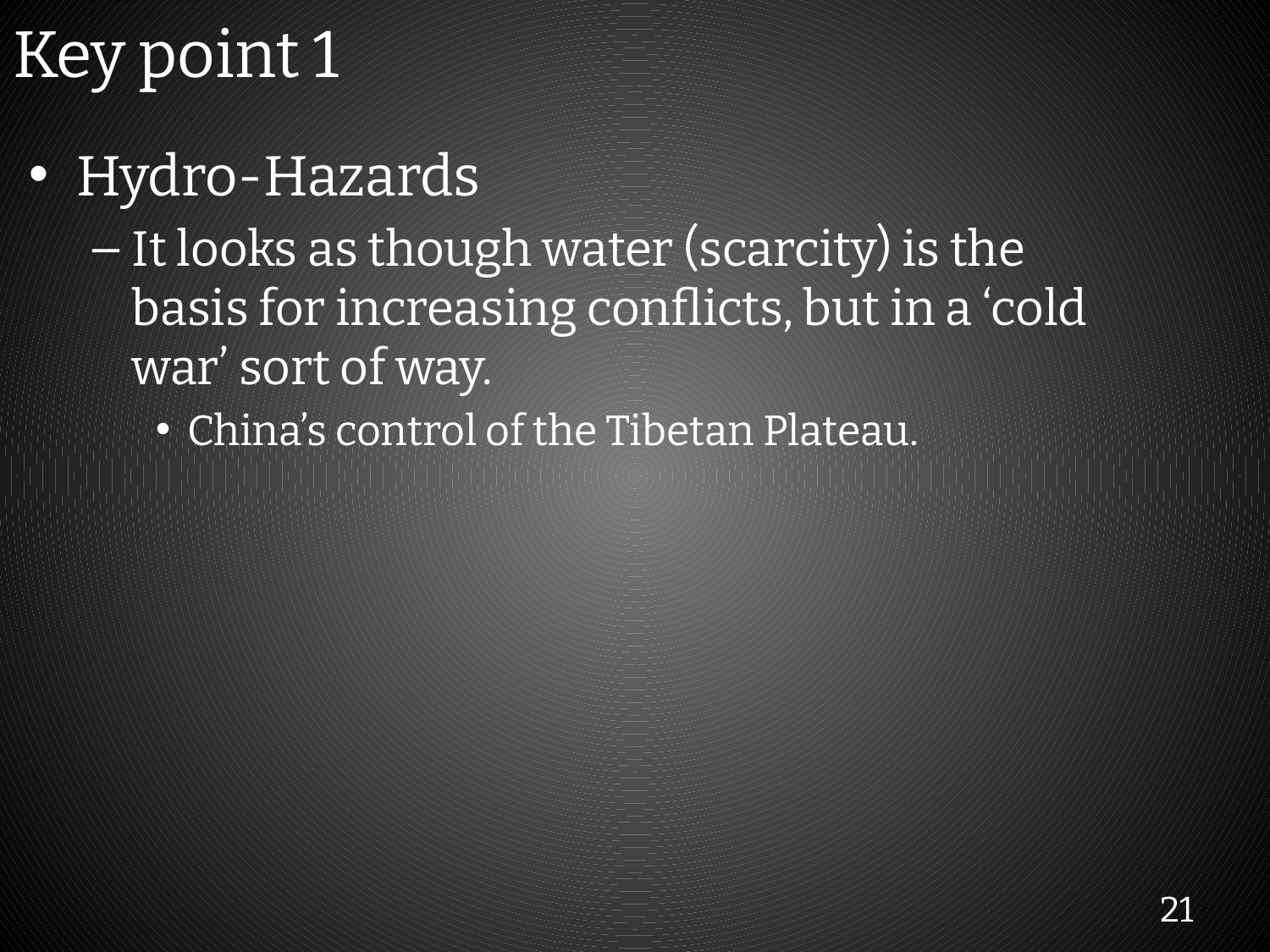

# Key point 1
Hydro-Hazards
It looks as though water (scarcity) is the basis for increasing conflicts, but in a ‘cold war’ sort of way.
China’s control of the Tibetan Plateau.
21